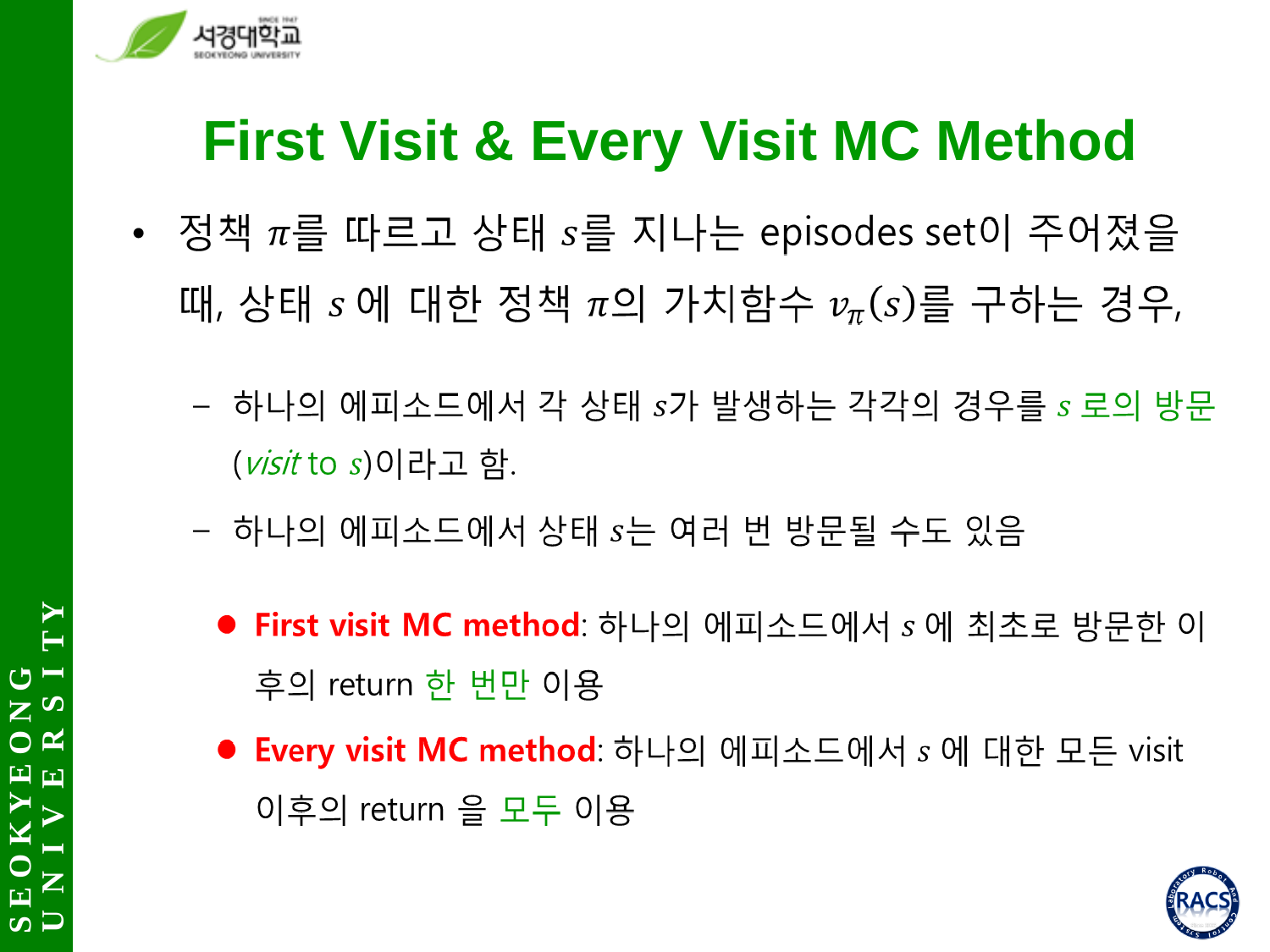

# First Visit & Every Visit MC Method